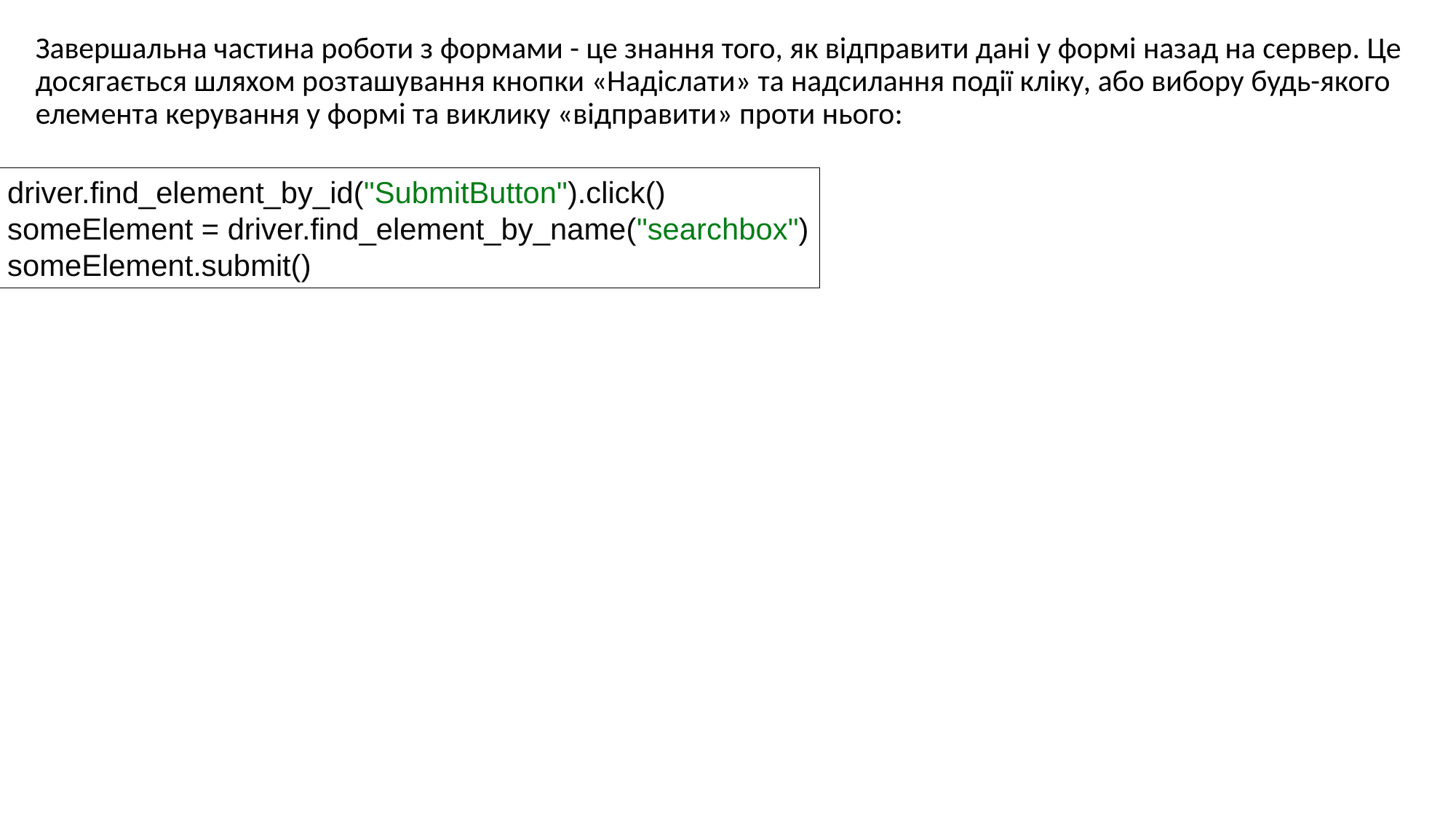

Завершальна частина роботи з формами - це знання того, як відправити дані у формі назад на сервер. Це досягається шляхом розташування кнопки «Надіслати» та надсилання події кліку, або вибору будь-якого елемента керування у формі та виклику «відправити» проти нього:
driver.find_element_by_id("SubmitButton").click()
someElement = driver.find_element_by_name("searchbox")
someElement.submit()